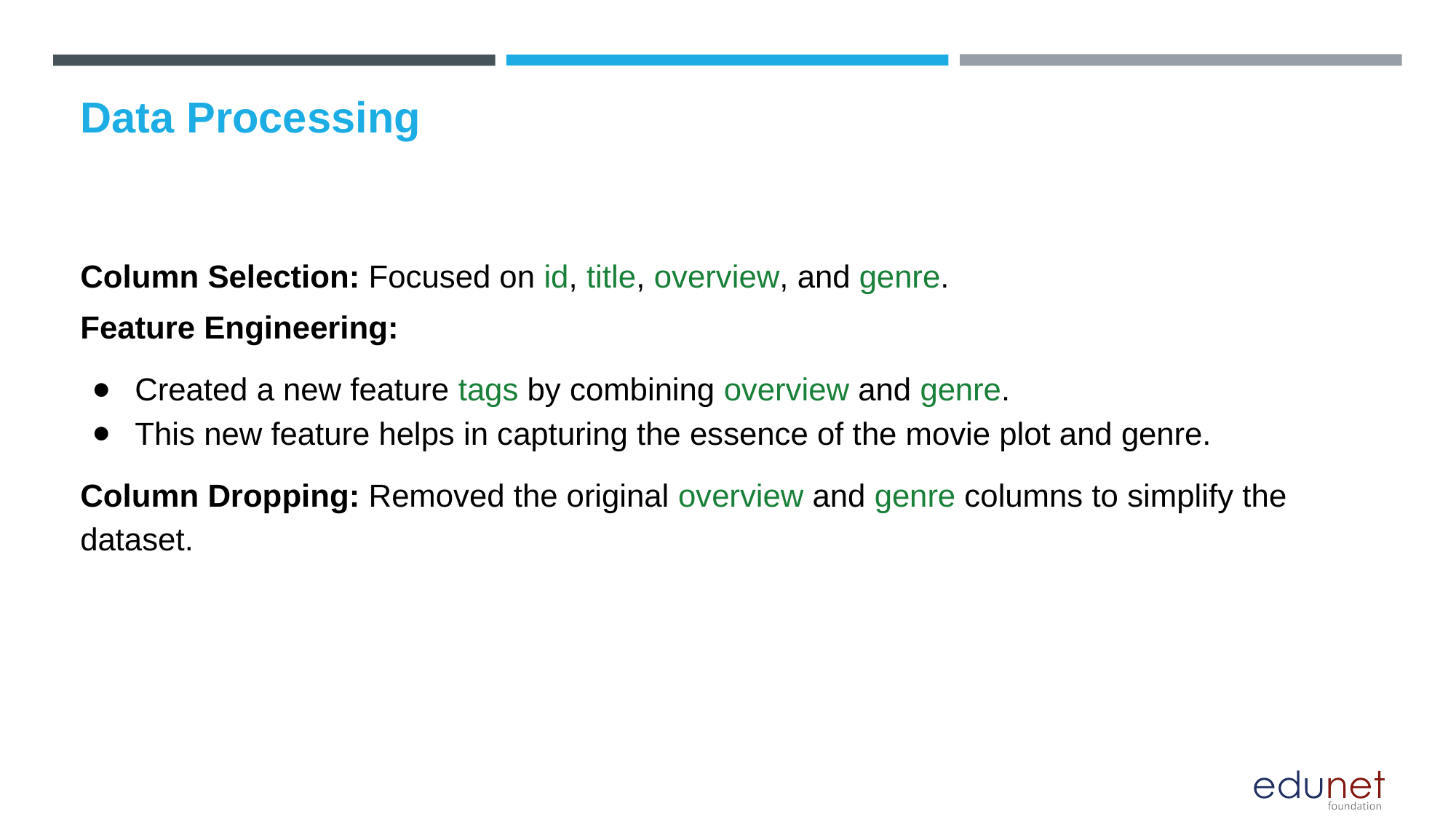

# Data Processing
Column Selection: Focused on id, title, overview, and genre.
Feature Engineering:
Created a new feature tags by combining overview and genre.
This new feature helps in capturing the essence of the movie plot and genre.
Column Dropping: Removed the original overview and genre columns to simplify the dataset.